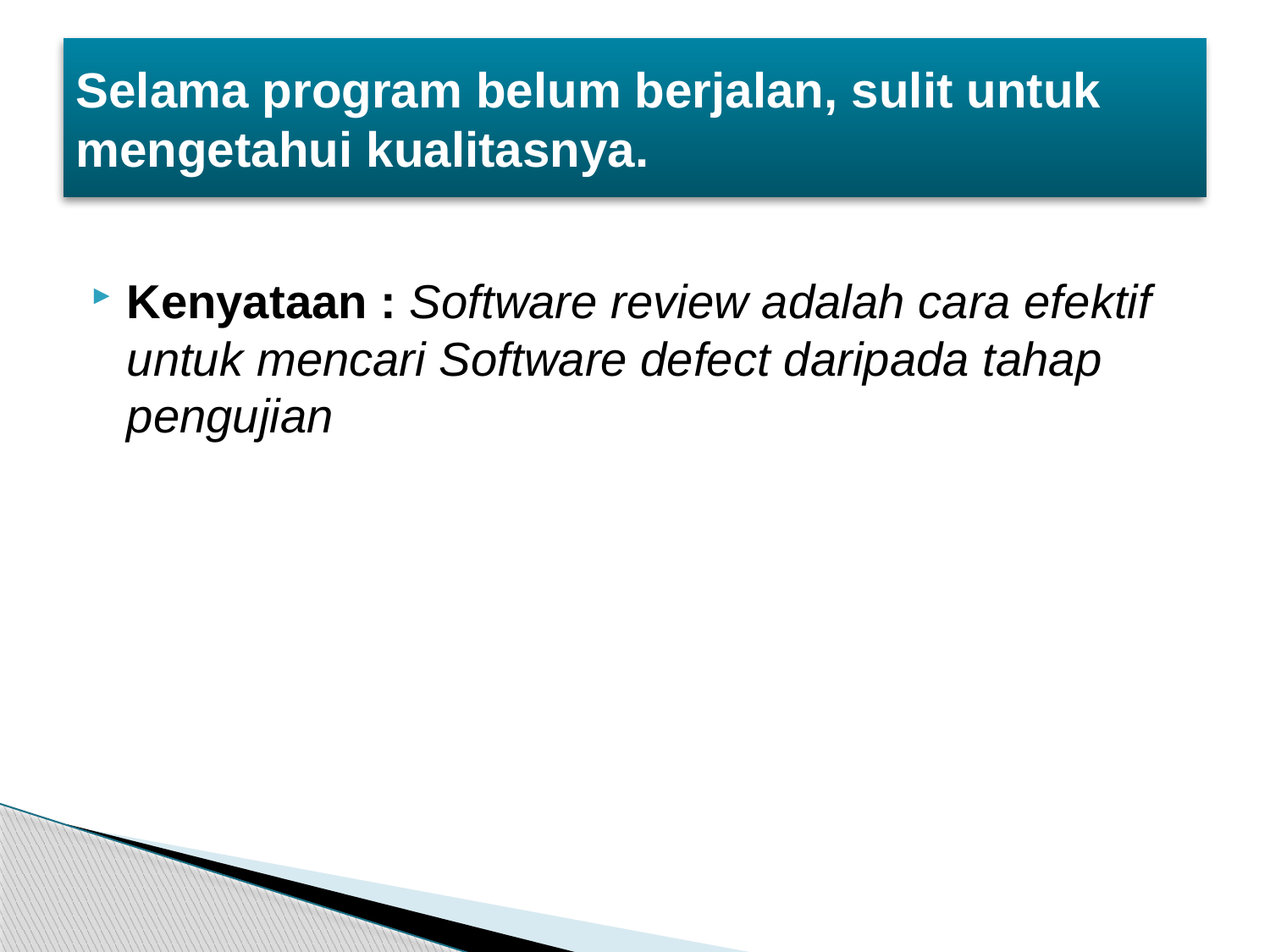

# Selama program belum berjalan, sulit untuk mengetahui kualitasnya.
Kenyataan : Software review adalah cara efektif untuk mencari Software defect daripada tahap pengujian